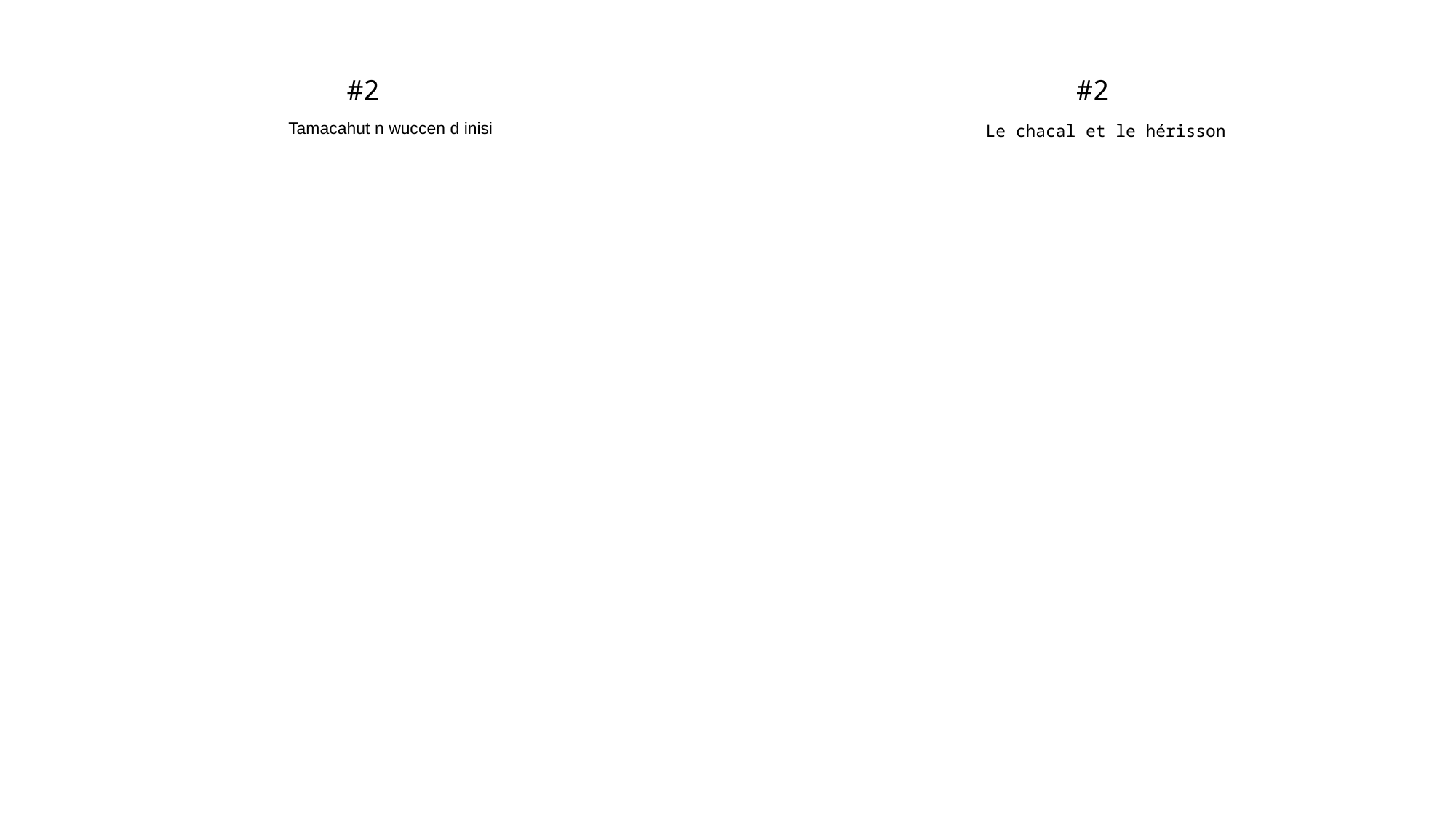

|  |  |  |
| --- | --- | --- |
| #2 |  | #2 |
| Tamacahut n wuccen d inisi |  | Le chacal et le hérisson |